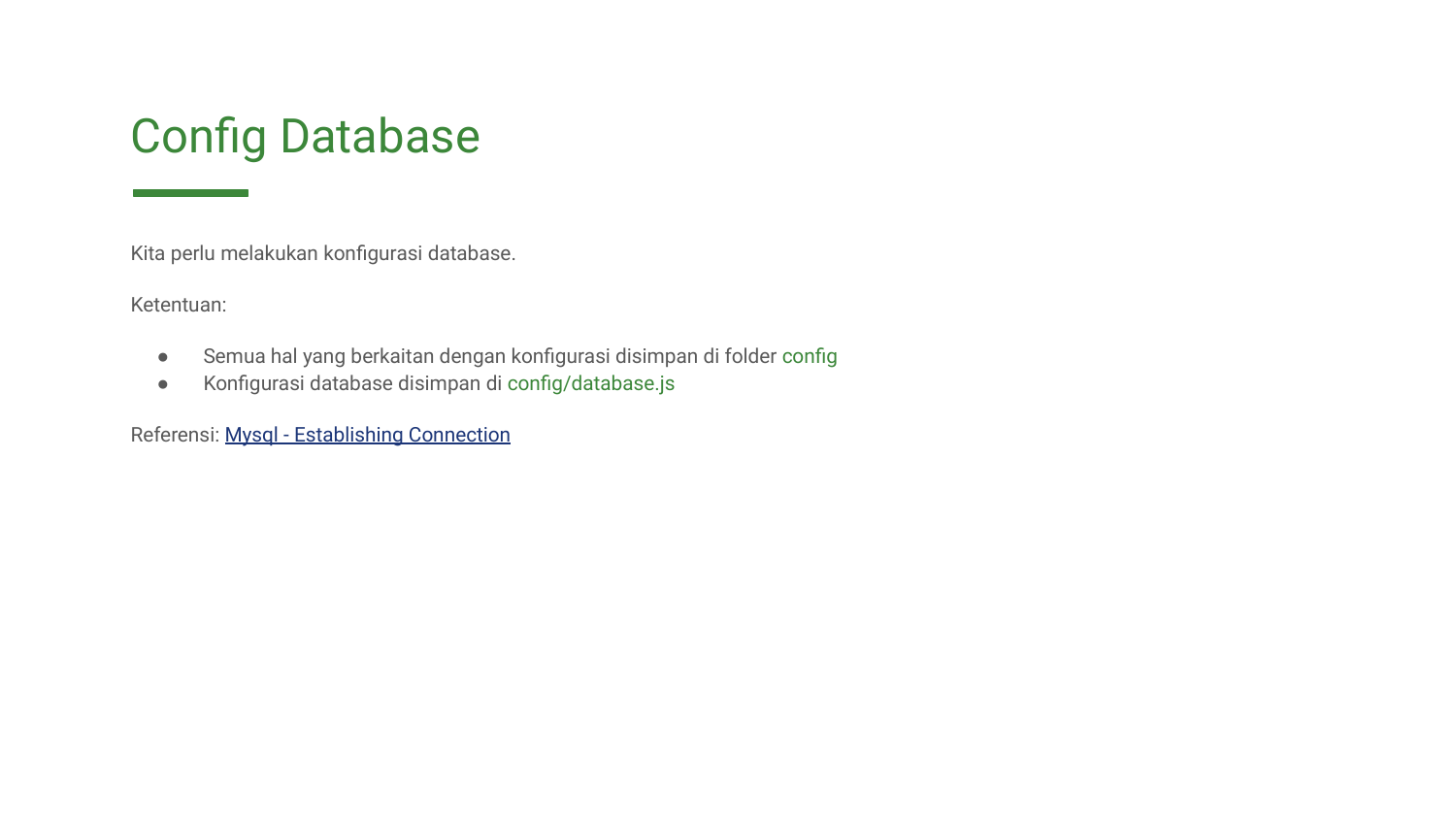

Config Database

Kita perlu melakukan konfigurasi database.
Ketentuan:
Semua hal yang berkaitan dengan konfigurasi disimpan di folder config
Konfigurasi database disimpan di config/database.js
Referensi: Mysql - Establishing Connection